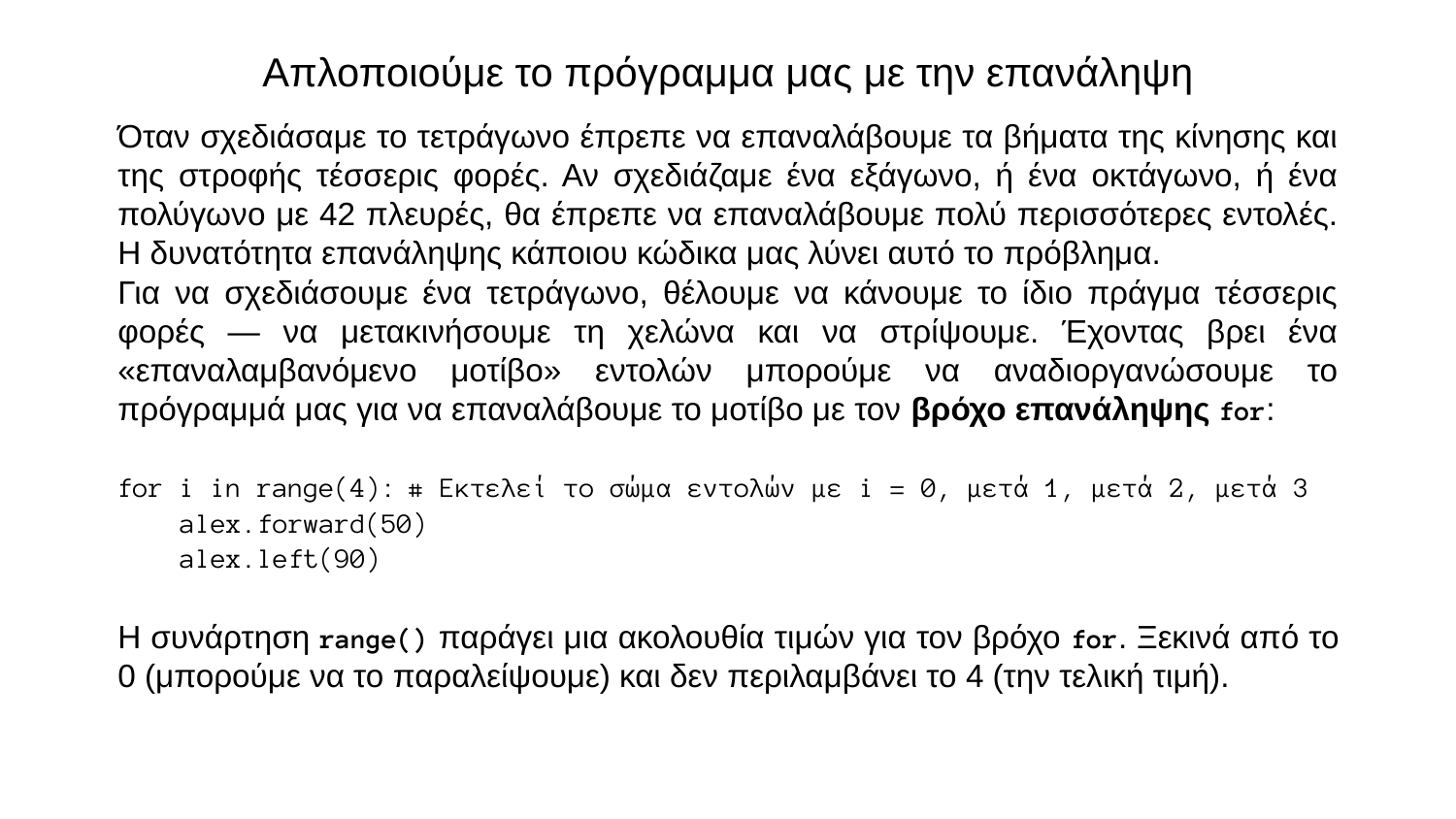

# Απλοποιούμε το πρόγραμμα μας με την επανάληψη
Όταν σχεδιάσαμε το τετράγωνο έπρεπε να επαναλάβουμε τα βήματα της κίνησης και της στροφής τέσσερις φορές. Αν σχεδιάζαμε ένα εξάγωνο, ή ένα οκτάγωνο, ή ένα πολύγωνο με 42 πλευρές, θα έπρεπε να επαναλάβουμε πολύ περισσότερες εντολές. Η δυνατότητα επανάληψης κάποιου κώδικα μας λύνει αυτό το πρόβλημα.
Για να σχεδιάσουμε ένα τετράγωνο, θέλουμε να κάνουμε το ίδιο πράγμα τέσσερις φορές — να μετακινήσουμε τη χελώνα και να στρίψουμε. Έχοντας βρει ένα «επαναλαμβανόμενο μοτίβο» εντολών μπορούμε να αναδιοργανώσουμε το πρόγραμμά μας για να επαναλάβουμε το μοτίβο με τον βρόχο επανάληψης for:

for i in range(4):	# Εκτελεί το σώμα εντολών με i = 0, μετά 1, μετά 2, μετά 3
    alex.forward(50)
    alex.left(90)

Η συνάρτηση range() παράγει μια ακολουθία τιμών για τον βρόχο for. Ξεκινά από το 0 (μπορούμε να το παραλείψουμε) και δεν περιλαμβάνει το 4 (την τελική τιμή).